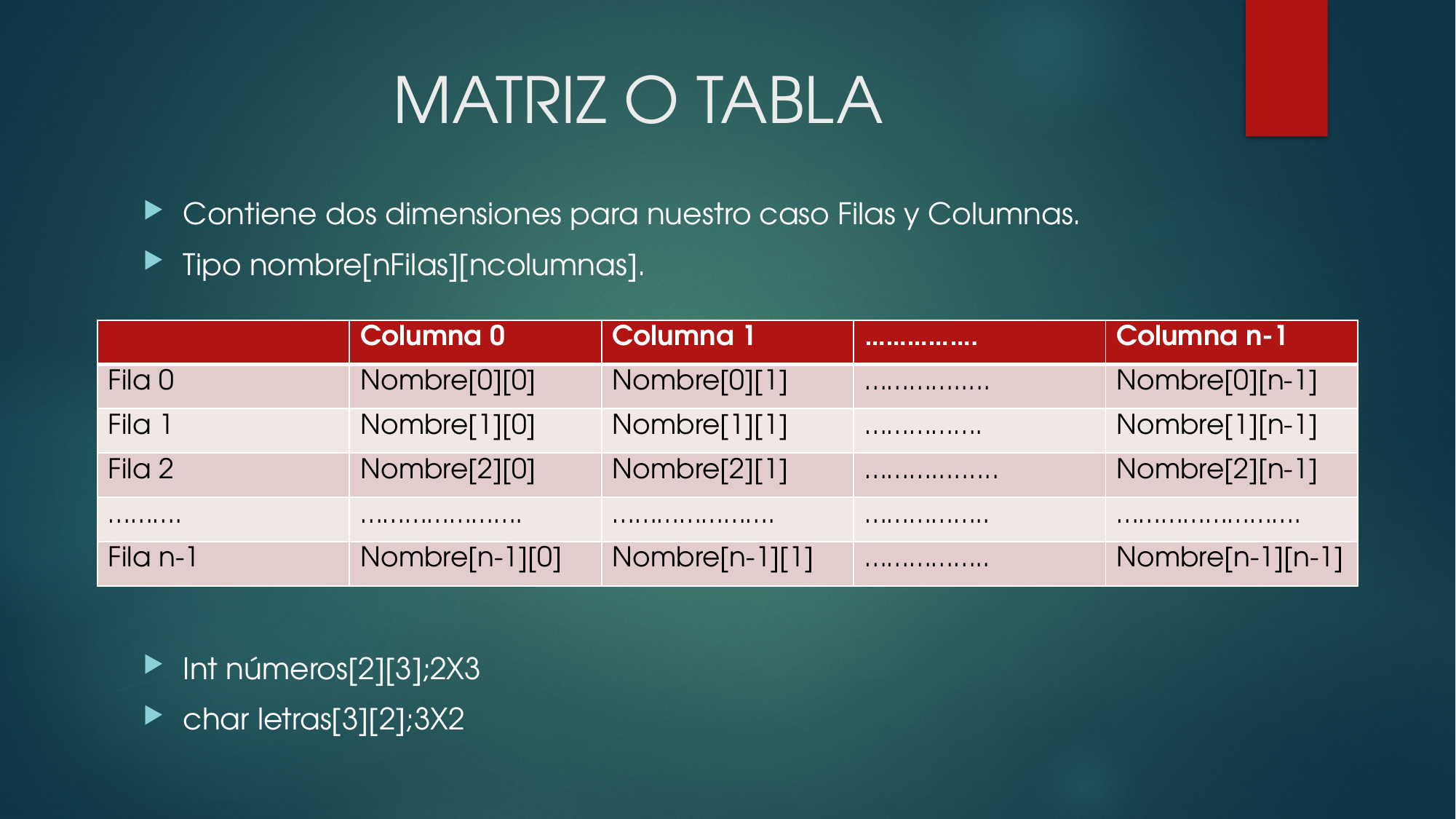

# MATRIZ O TABLA
Contiene dos dimensiones para nuestro caso Filas y Columnas.
Tipo nombre[nFilas][ncolumnas].

Int números[2][3];2X3
char letras[3][2];3X2

|  | Columna 0 | Columna 1 | ……………. | Columna n-1 |
| --- | --- | --- | --- | --- |
| Fila 0 | Nombre[0][0] | Nombre[0][1] | …………..... | Nombre[0][n-1] |
| Fila 1 | Nombre[1][0] | Nombre[1][1] | ……………. | Nombre[1][n-1] |
| Fila 2 | Nombre[2][0] | Nombre[2][1] | ………......... | Nombre[2][n-1] |
| ………. | …………………. | …………………. | …………….. | ……………………. |
| Fila n-1 | Nombre[n-1][0] | Nombre[n-1][1] | …………….. | Nombre[n-1][n-1] |